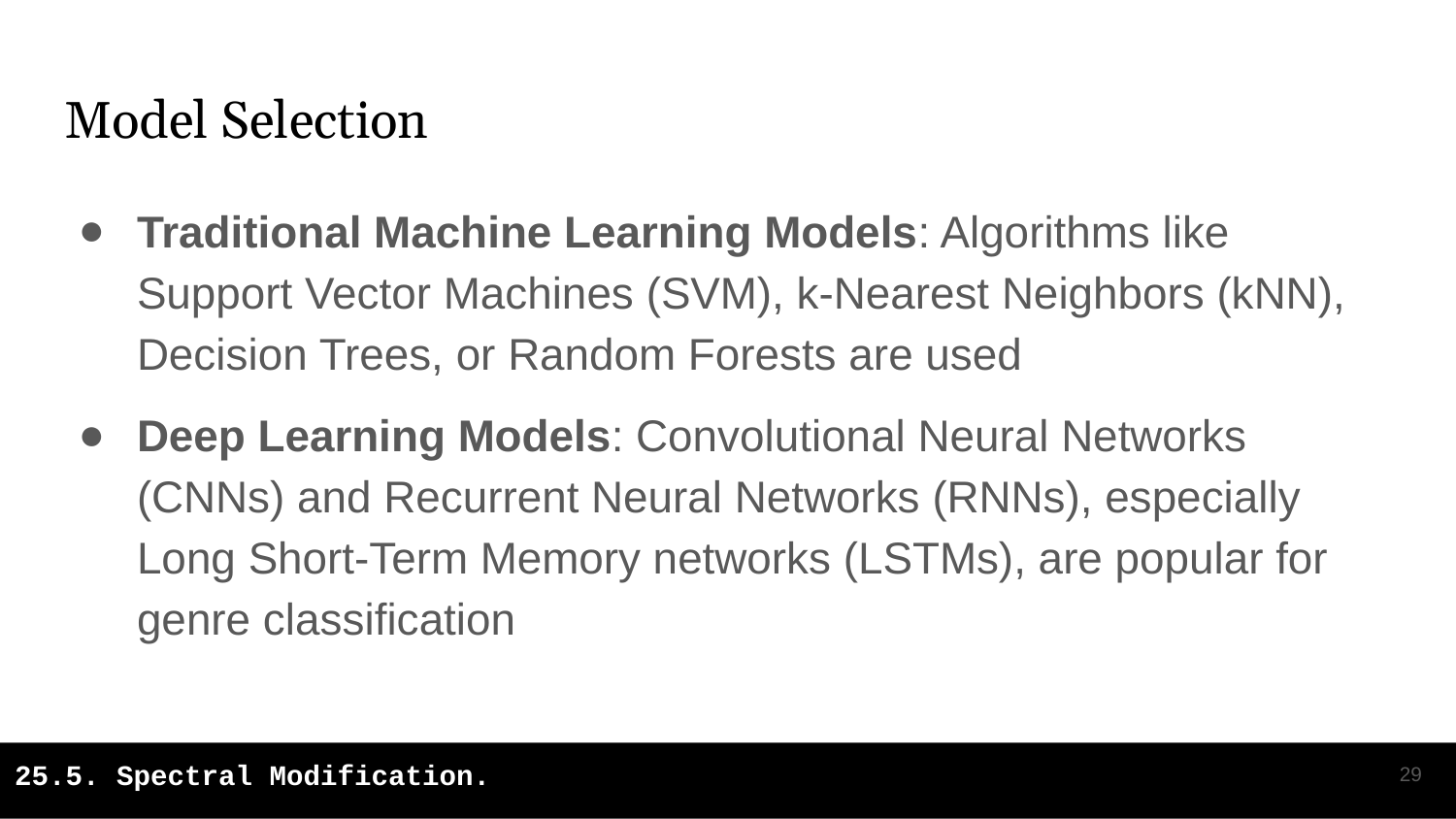

# Model Selection
Traditional Machine Learning Models: Algorithms like Support Vector Machines (SVM), k-Nearest Neighbors (kNN), Decision Trees, or Random Forests are used
Deep Learning Models: Convolutional Neural Networks (CNNs) and Recurrent Neural Networks (RNNs), especially Long Short-Term Memory networks (LSTMs), are popular for genre classification
29
25.5. Spectral Modification.